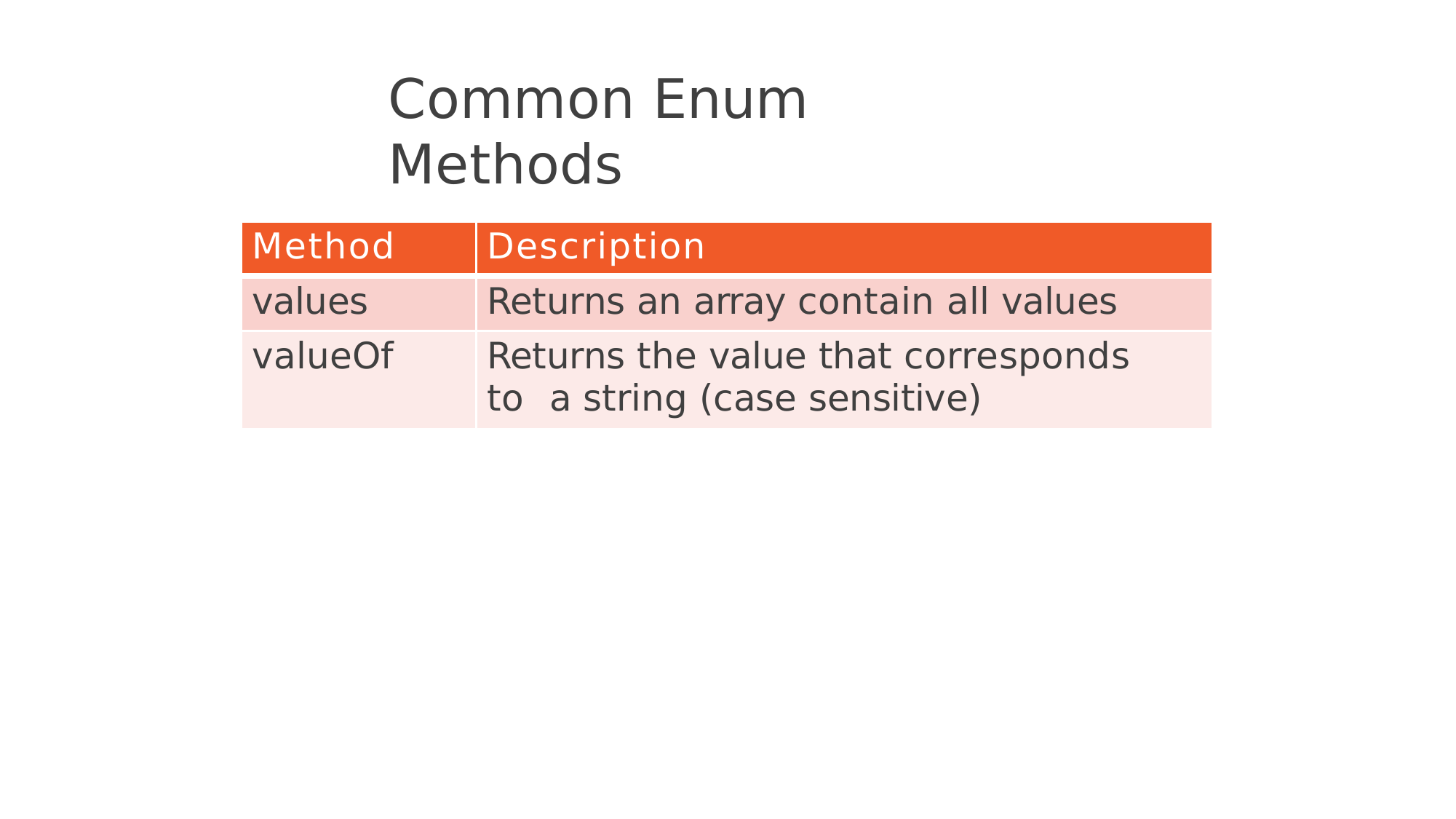

# Common Enum Methods
| Method | Description |
| --- | --- |
| values | Returns an array contain all values |
| valueOf | Returns the value that corresponds to a string (case sensitive) |
9